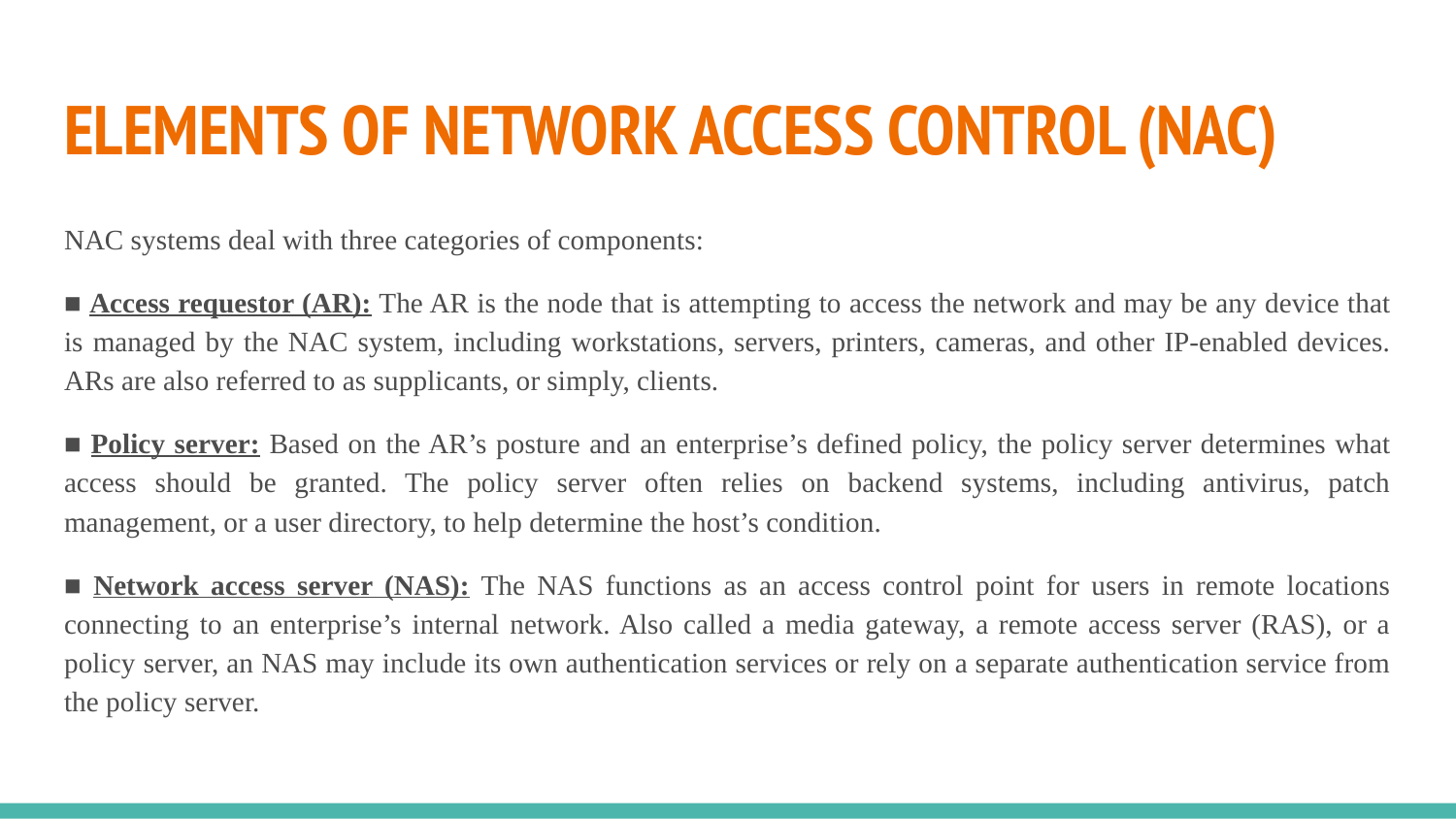

# ELEMENTS OF NETWORK ACCESS CONTROL (NAC)
NAC systems deal with three categories of components:
■ Access requestor (AR): The AR is the node that is attempting to access the network and may be any device that is managed by the NAC system, including workstations, servers, printers, cameras, and other IP-enabled devices. ARs are also referred to as supplicants, or simply, clients.
■ Policy server: Based on the AR’s posture and an enterprise’s defined policy, the policy server determines what access should be granted. The policy server often relies on backend systems, including antivirus, patch management, or a user directory, to help determine the host’s condition.
■ Network access server (NAS): The NAS functions as an access control point for users in remote locations connecting to an enterprise’s internal network. Also called a media gateway, a remote access server (RAS), or a policy server, an NAS may include its own authentication services or rely on a separate authentication service from the policy server.